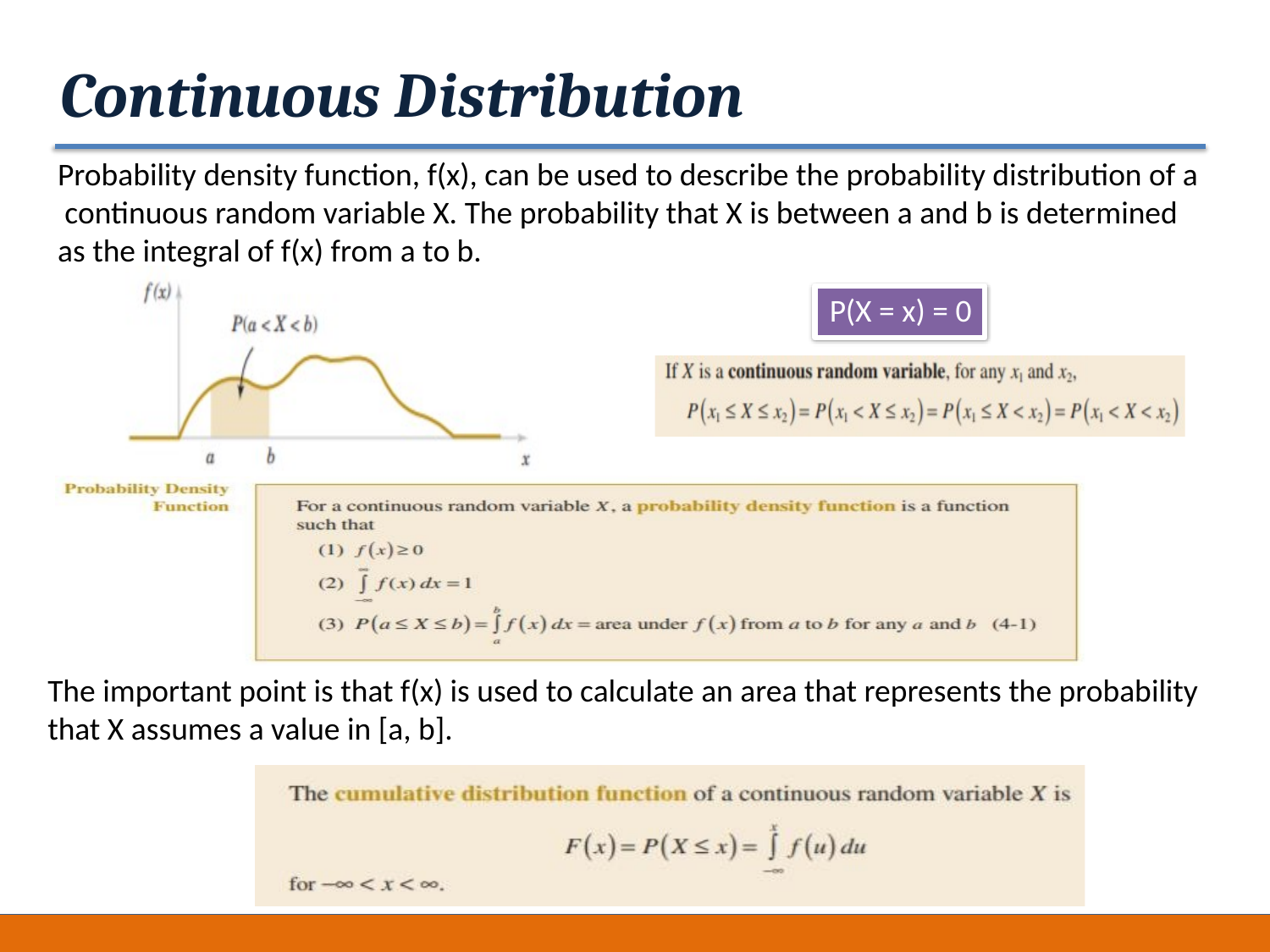

# Continuous Distribution

Probability density function, f(x), can be used to describe the probability distribution of a  continuous random variable X. The probability that X is between a and b is determined  as the integral of f(x) from a to b.
P(X = x) = 0

The important point is that f(x) is used to calculate an area that represents the probability
that X assumes a value in [a, b].